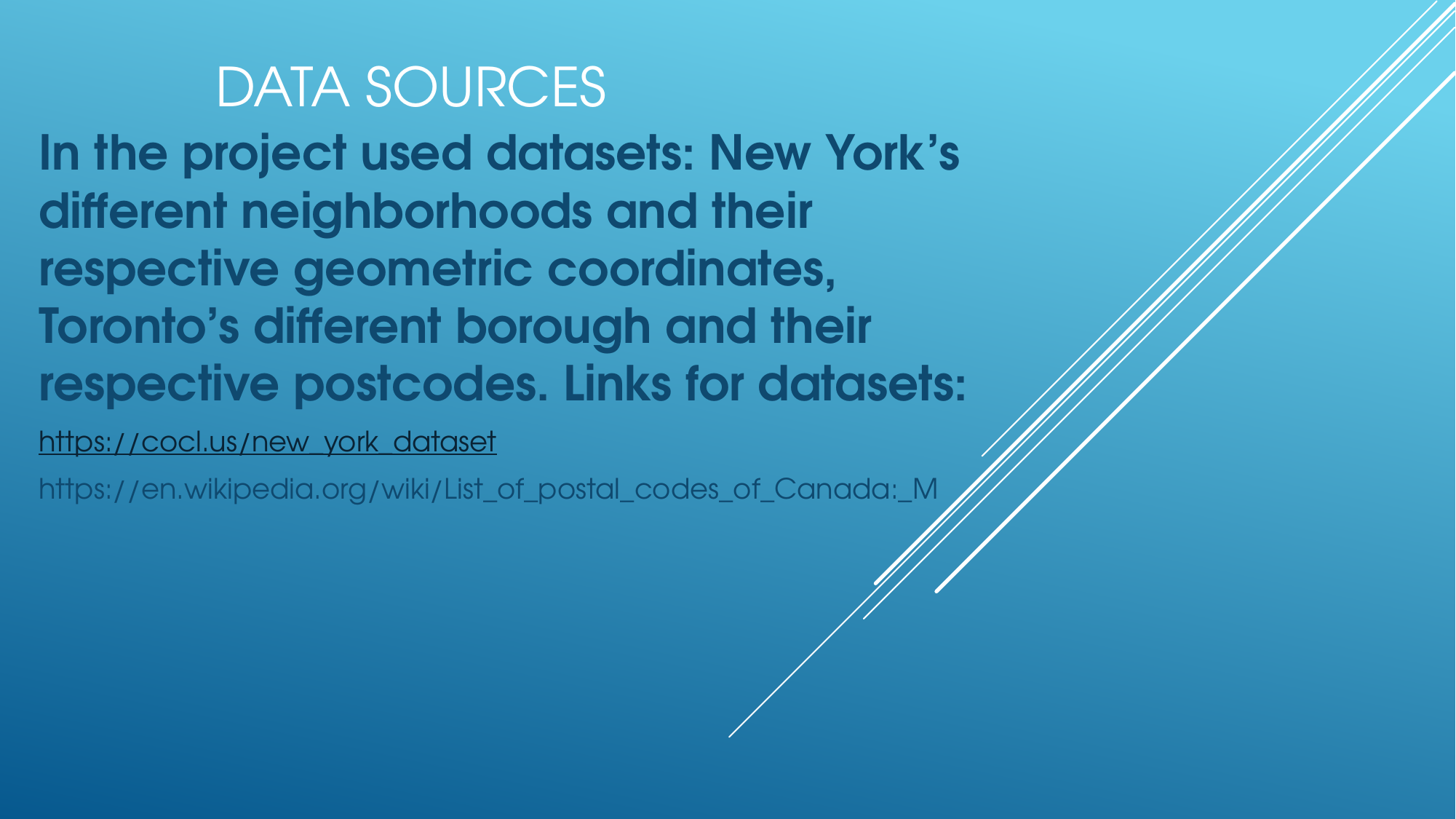

# Data Sources
In the project used datasets: New York’s different neighborhoods and their respective geometric coordinates, Toronto’s different borough and their respective postcodes. Links for datasets:
https://cocl.us/new_york_dataset
https://en.wikipedia.org/wiki/List_of_postal_codes_of_Canada:_M